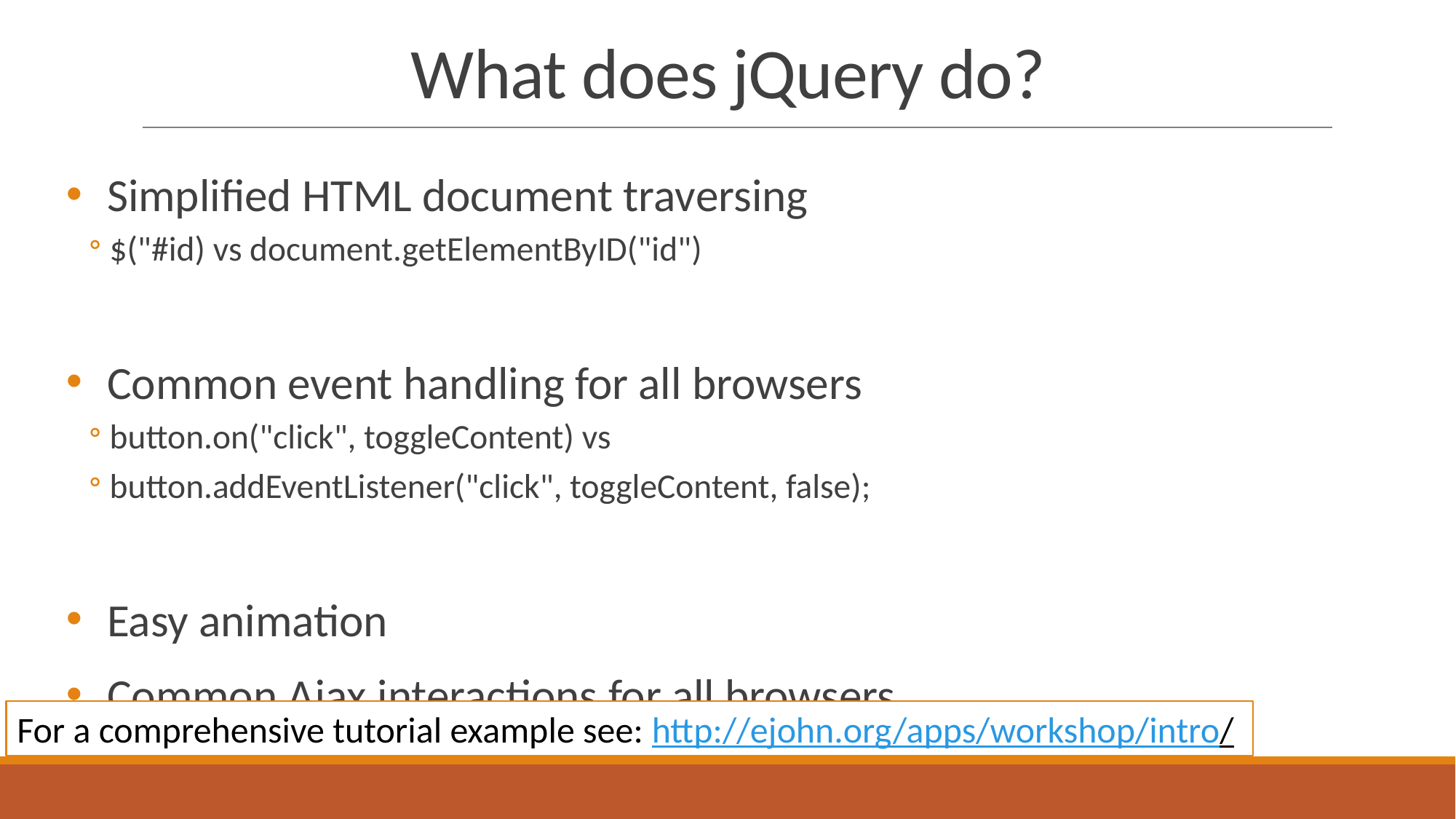

# What does jQuery do?
Simplified HTML document traversing
$("#id) vs document.getElementByID("id")

Common event handling for all browsers
button.on("click", toggleContent) vs
button.addEventListener("click", toggleContent, false);

Easy animation
Common Ajax interactions for all browsers

For a comprehensive tutorial example see: http://ejohn.org/apps/workshop/intro/